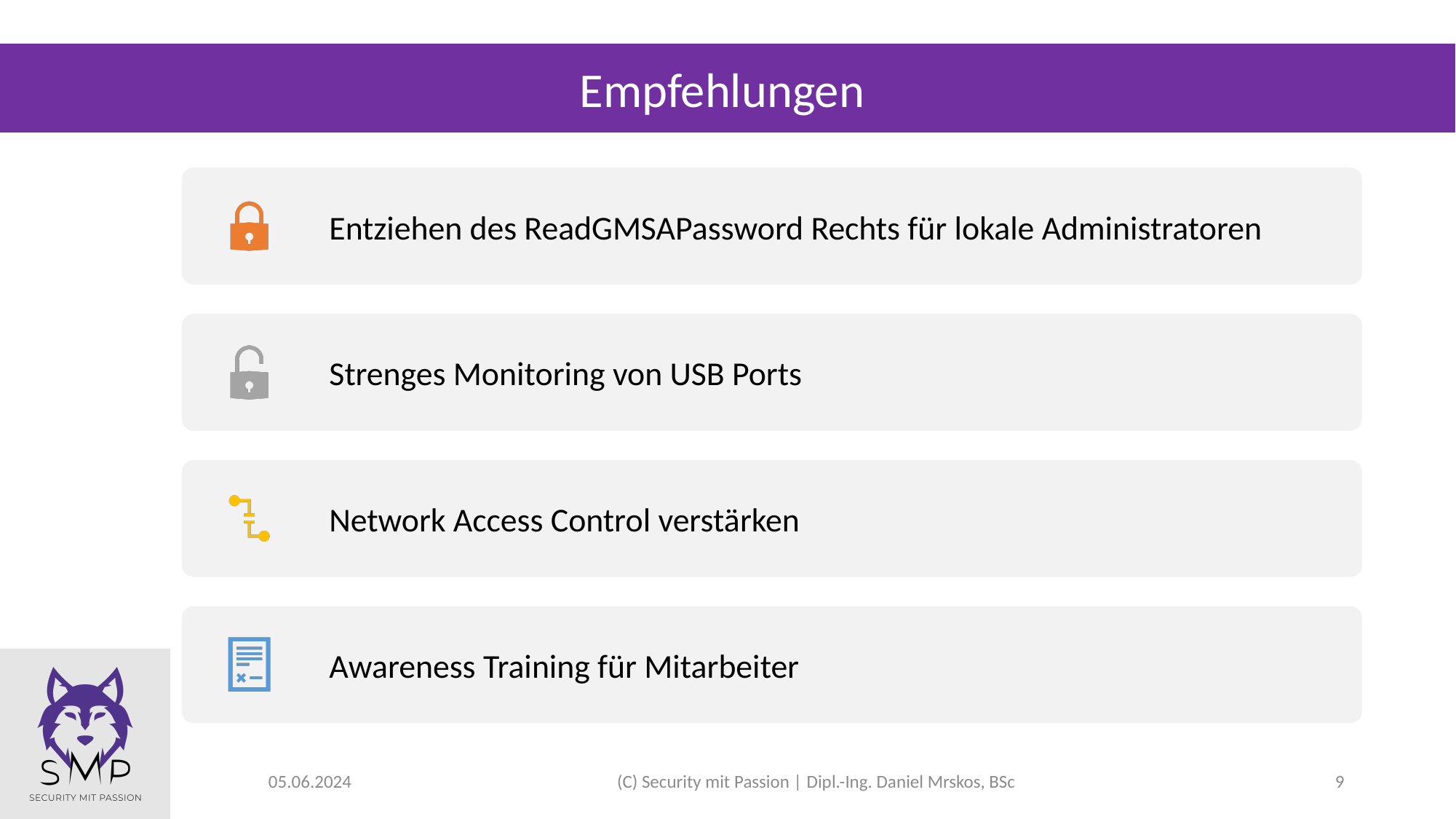

Empfehlungen
Entziehen des ReadGMSAPassword Rechts für lokale Administratoren
Strenges Monitoring von USB Ports
Network Access Control verstärken
Awareness Training für Mitarbeiter
05.06.2024
9
(C) Security mit Passion | Dipl.-Ing. Daniel Mrskos, BSc